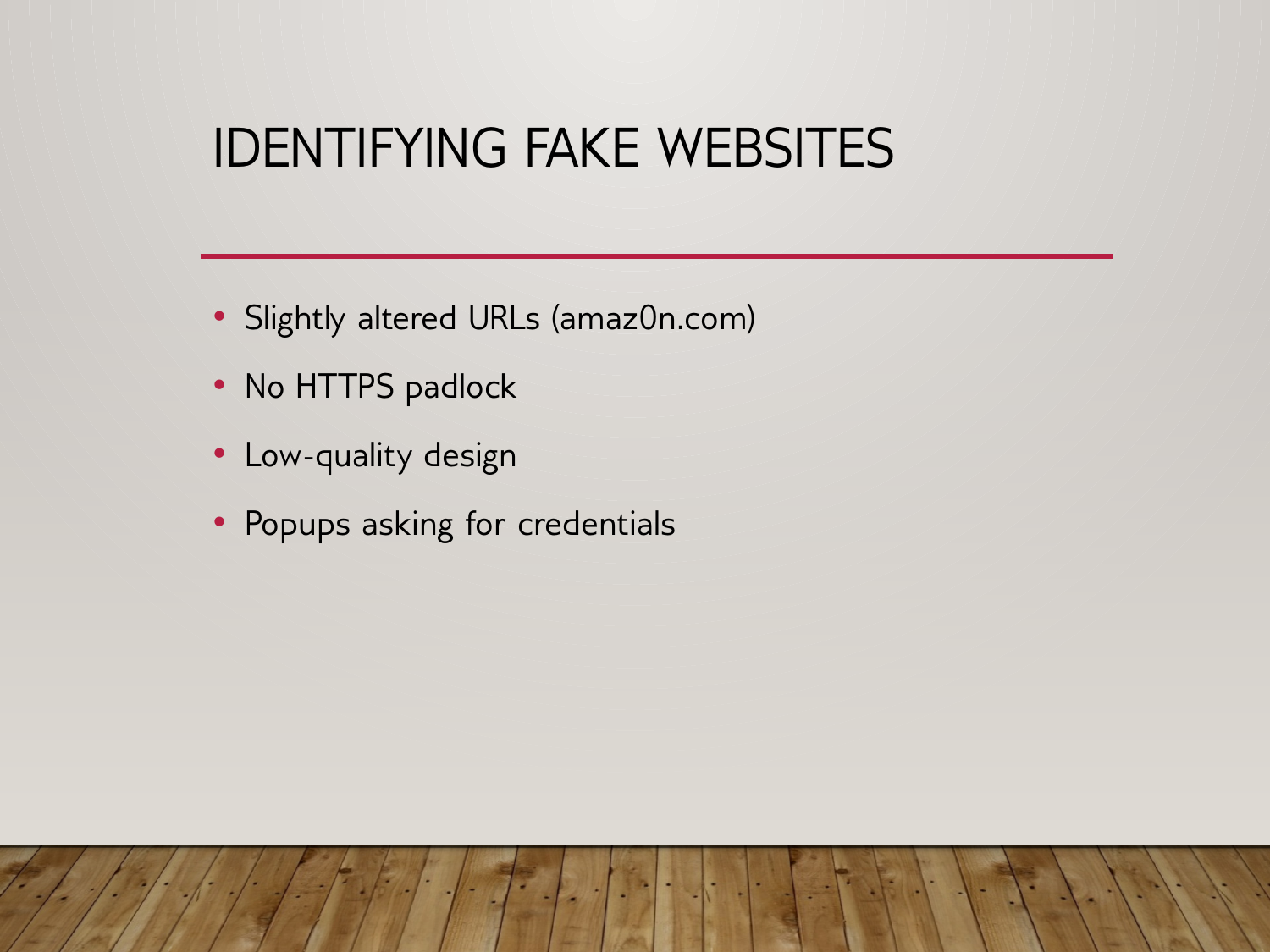

# Identifying Fake Websites
Slightly altered URLs (amaz0n.com)
No HTTPS padlock
Low-quality design
Popups asking for credentials